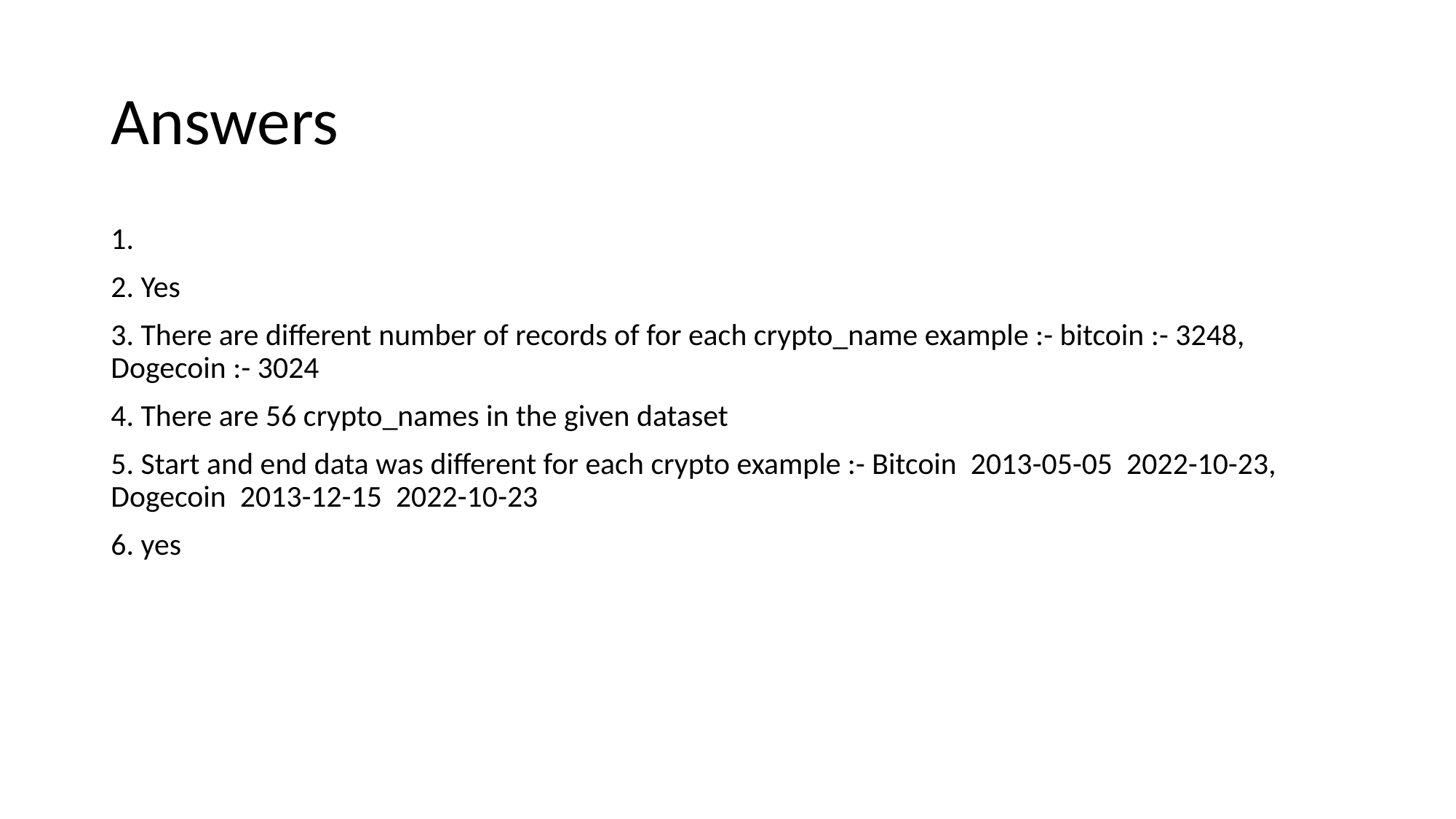

# Answers
1.
2. Yes
3. There are different number of records of for each crypto_name example :- bitcoin :- 3248, Dogecoin :- 3024
4. There are 56 crypto_names in the given dataset
5. Start and end data was different for each crypto example :- Bitcoin  2013-05-05  2022-10-23, Dogecoin  2013-12-15  2022-10-23
6. yes